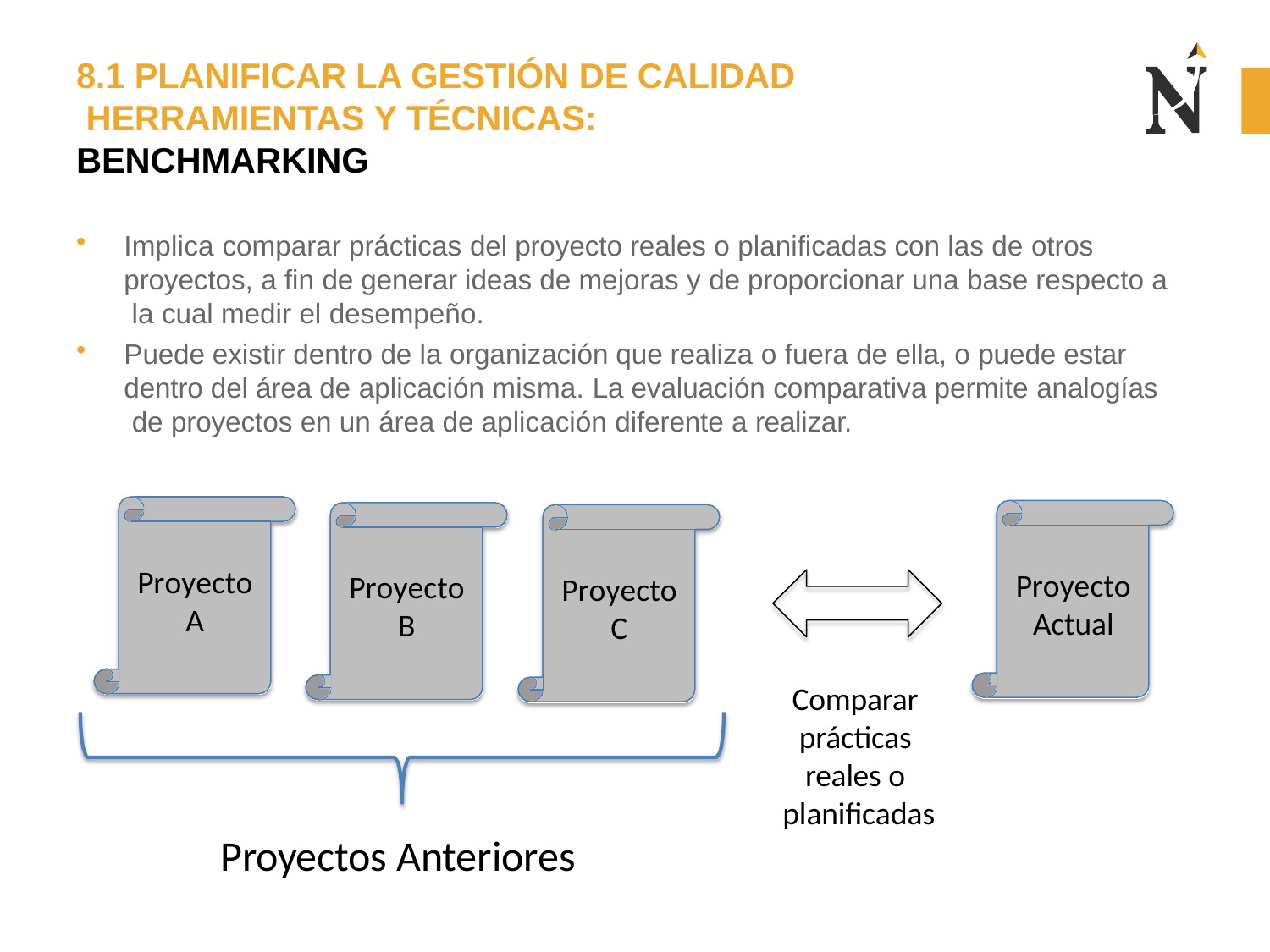

# 8.1 PLANIFICAR LA GESTIÓN DE CALIDAD  HERRAMIENTAS Y TÉCNICAS:  BENCHMARKING

Implica comparar prácticas del proyecto reales o planificadas con las de otros  proyectos, a fin de generar ideas de mejoras y de proporcionar una base respecto a  la cual medir el desempeño.
Puede existir dentro de la organización que realiza o fuera de ella, o puede estar  dentro del área de aplicación misma. La evaluación comparativa permite analogías  de proyectos en un área de aplicación diferente a realizar.

Proyecto
A
Proyecto
Actual
Proyecto
B

Proyecto
C

Comparar  prácticas  reales o  planificadas

Proyectos Anteriores